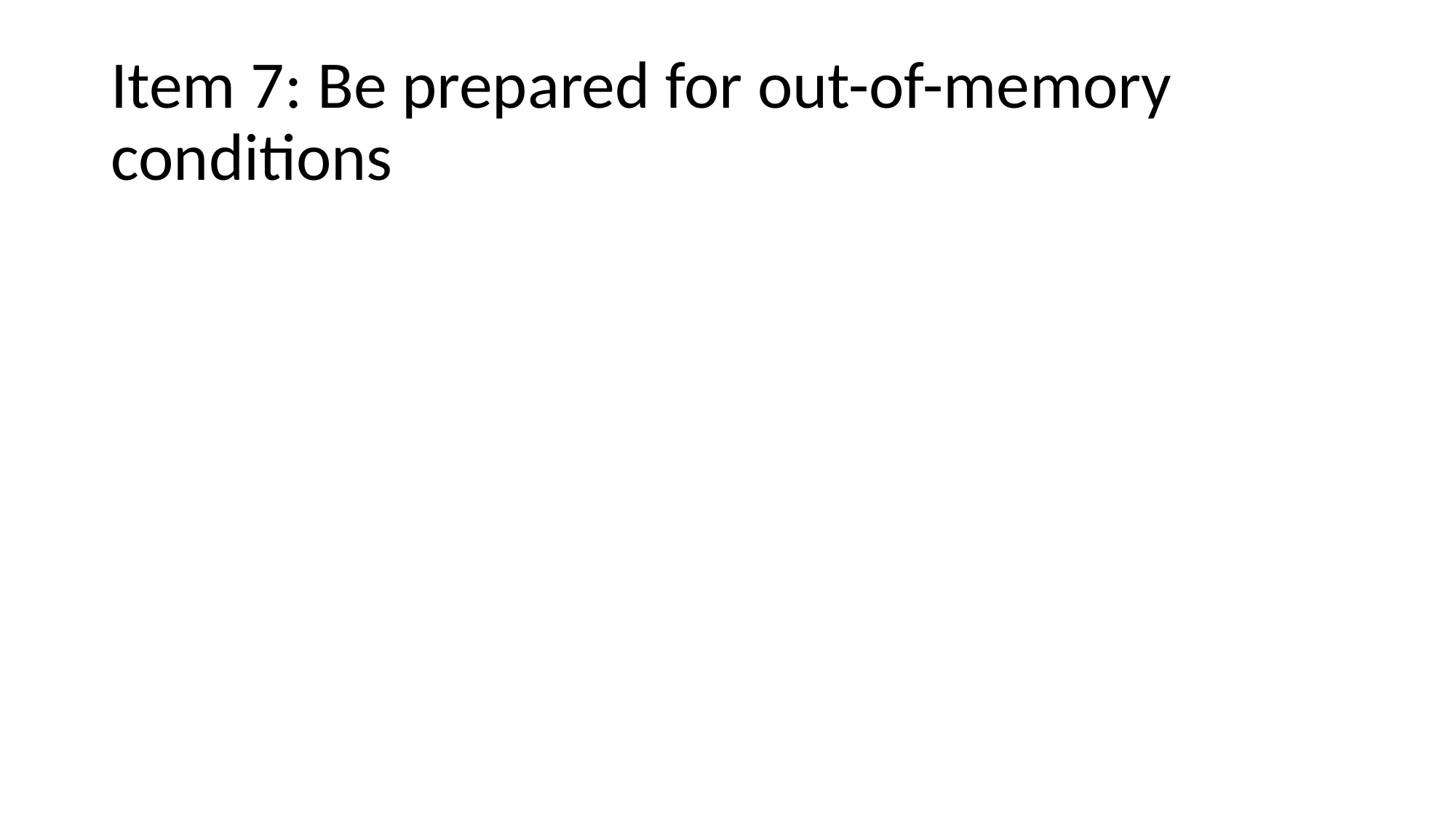

# Item 7: Be prepared for out-of-memory conditions